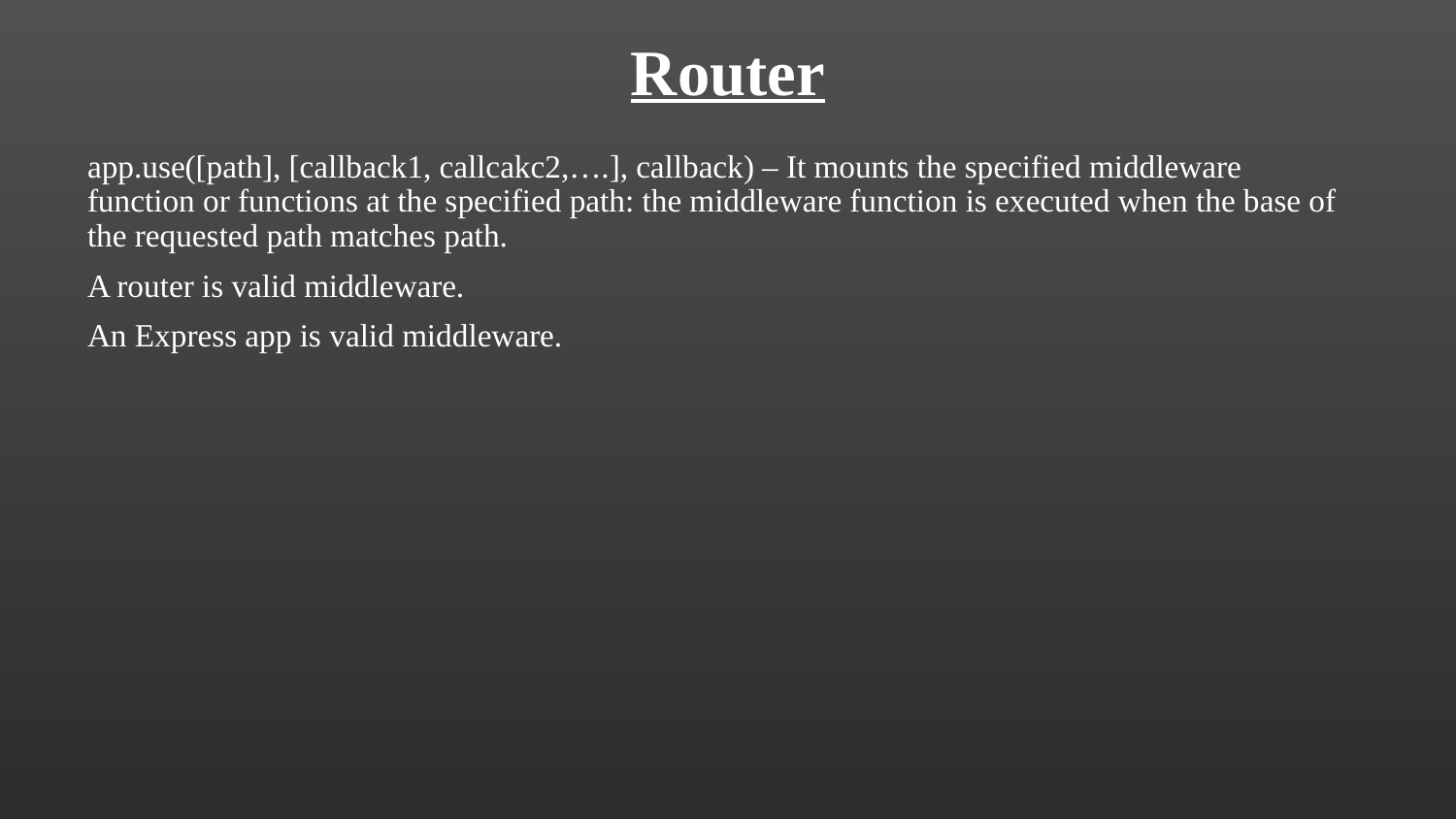

# Router
app.use([path], [callback1, callcakc2,….], callback) – It mounts the specified middleware function or functions at the specified path: the middleware function is executed when the base of the requested path matches path.
A router is valid middleware.
An Express app is valid middleware.